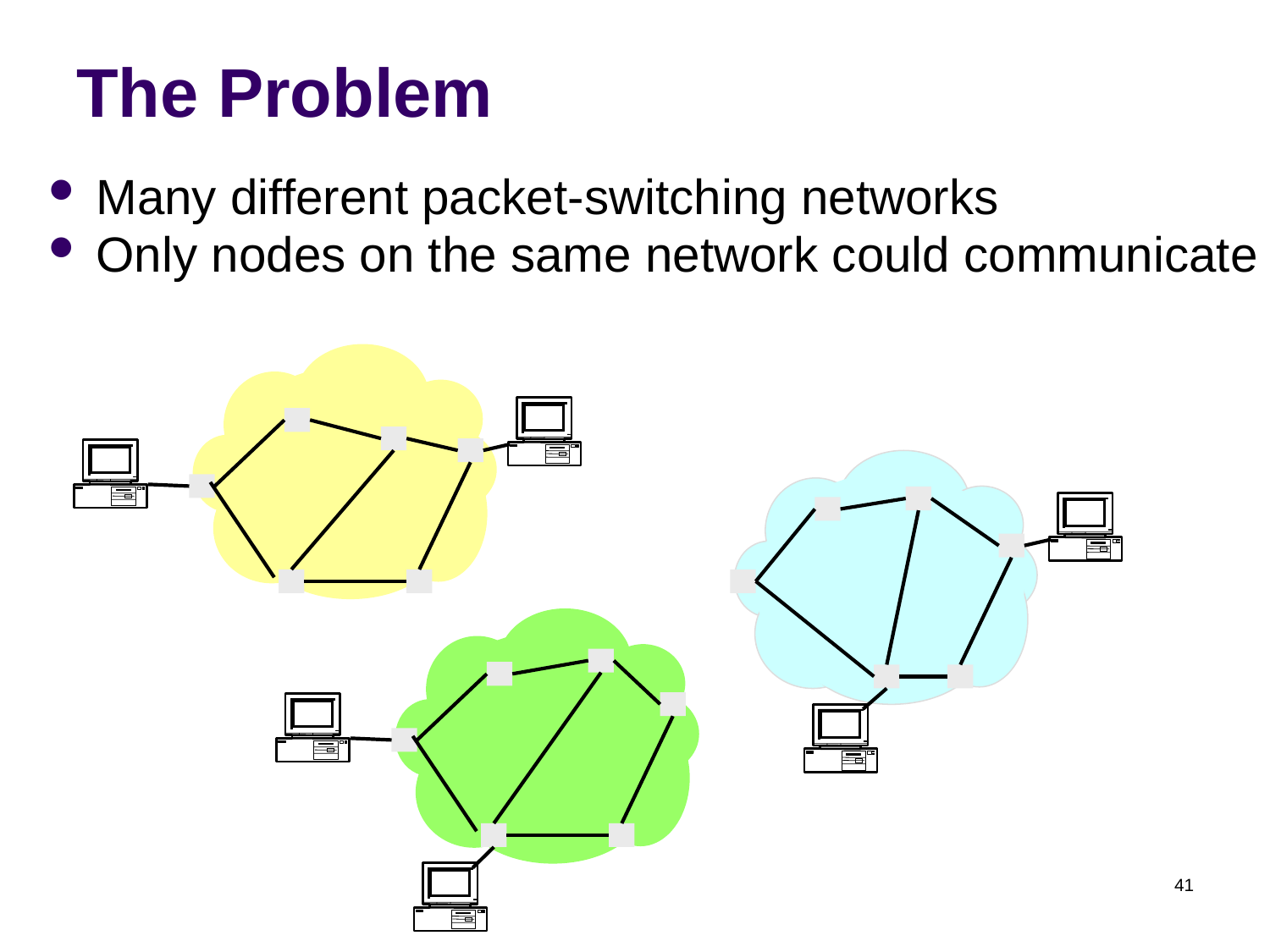

# The Problem
Many different packet-switching networks
Only nodes on the same network could communicate

41